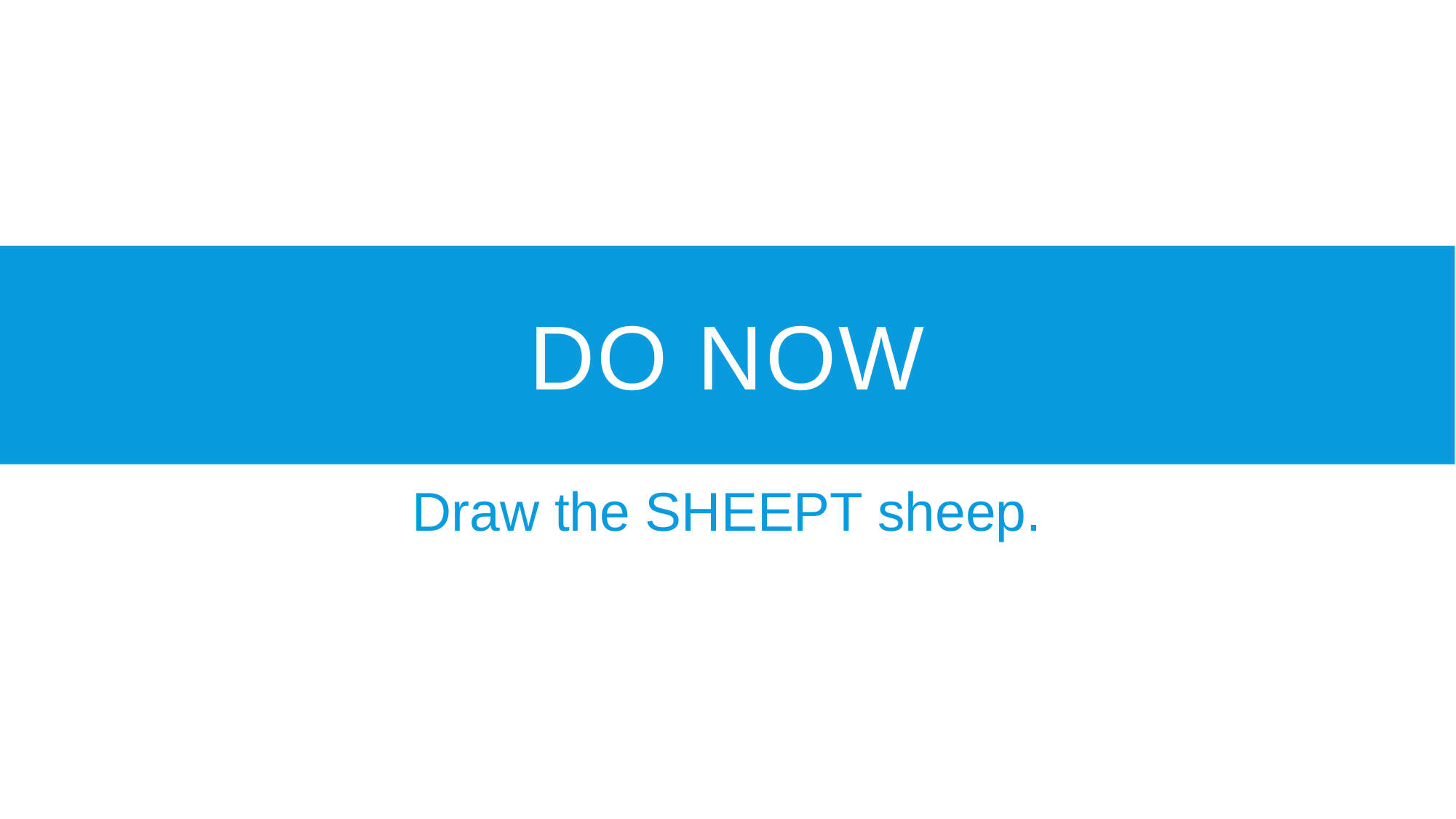

# Do now
Draw the SHEEPT sheep.